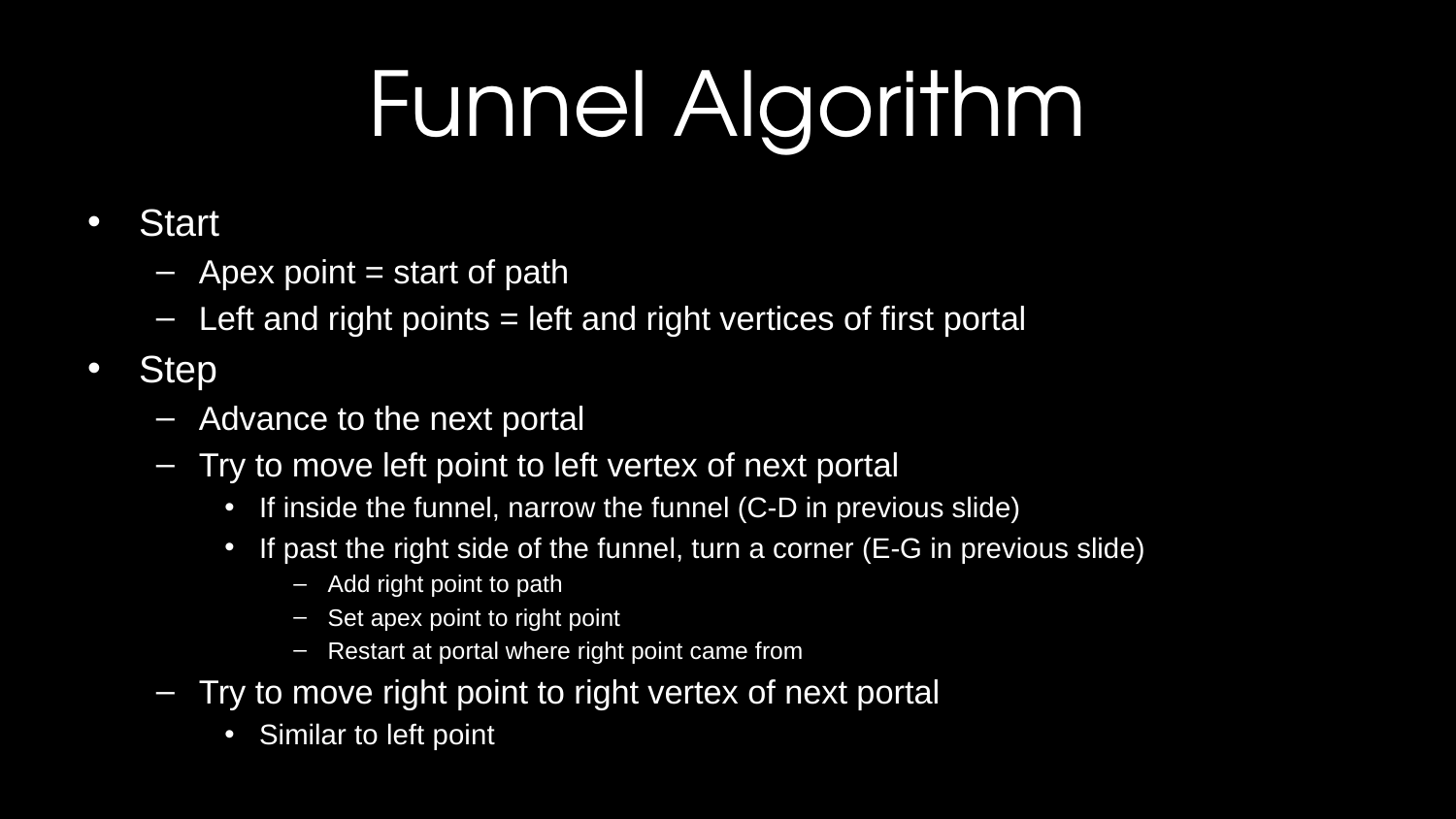

# Funnel Algorithm
Start
Apex point = start of path
Left and right points = left and right vertices of first portal
Step
Advance to the next portal
Try to move left point to left vertex of next portal
If inside the funnel, narrow the funnel (C-D in previous slide)
If past the right side of the funnel, turn a corner (E-G in previous slide)
Add right point to path
Set apex point to right point
Restart at portal where right point came from
Try to move right point to right vertex of next portal
Similar to left point